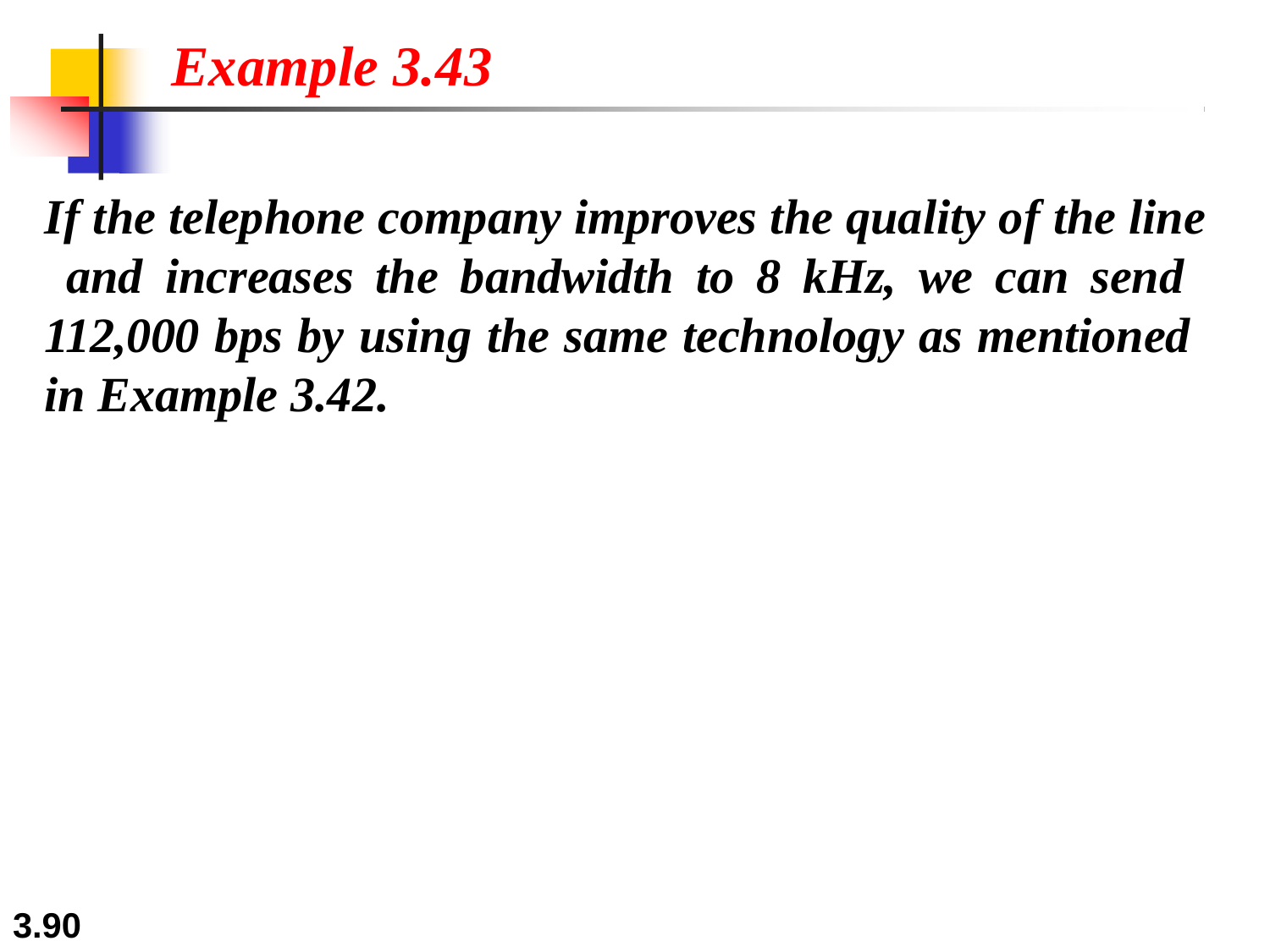

# Example 3.43
If the telephone company improves the quality of the line  and increases the bandwidth to 8 kHz, we can send  112,000 bps by using the same technology as mentioned  in Example 3.42.
3.90